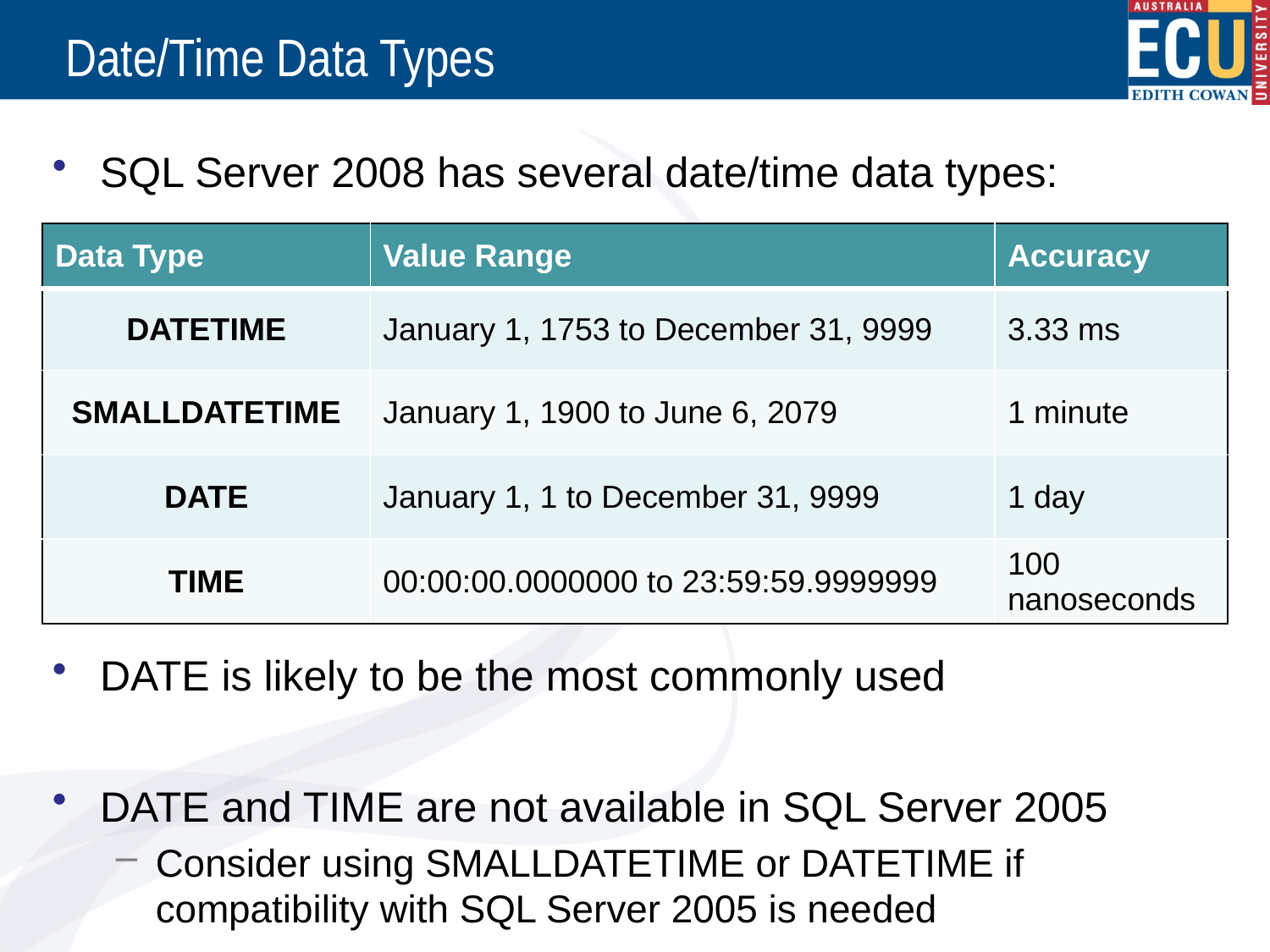

# Date/Time Data Types
SQL Server 2008 has several date/time data types:

DATE is likely to be the most commonly used

DATE and TIME are not available in SQL Server 2005
Consider using SMALLDATETIME or DATETIME if compatibility with SQL Server 2005 is needed
| Data Type | Value Range | Accuracy |
| --- | --- | --- |
| DATETIME | January 1, 1753 to December 31, 9999 | 3.33 ms |
| SMALLDATETIME | January 1, 1900 to June 6, 2079 | 1 minute |
| DATE | January 1, 1 to December 31, 9999 | 1 day |
| TIME | 00:00:00.0000000 to 23:59:59.9999999 | 100 nanoseconds |